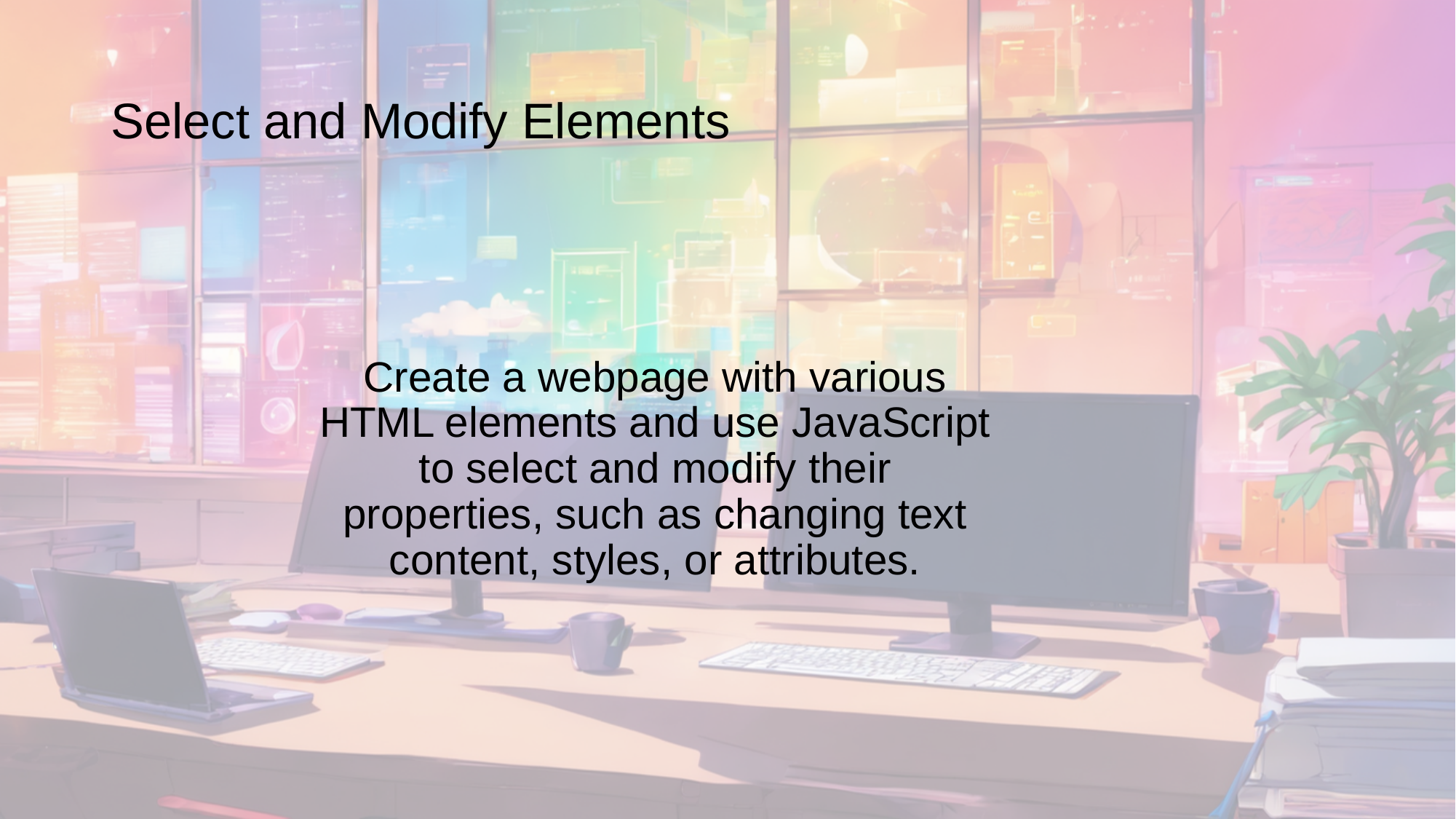

# Select and Modify Elements
Create a webpage with various HTML elements and use JavaScript to select and modify their properties, such as changing text content, styles, or attributes.